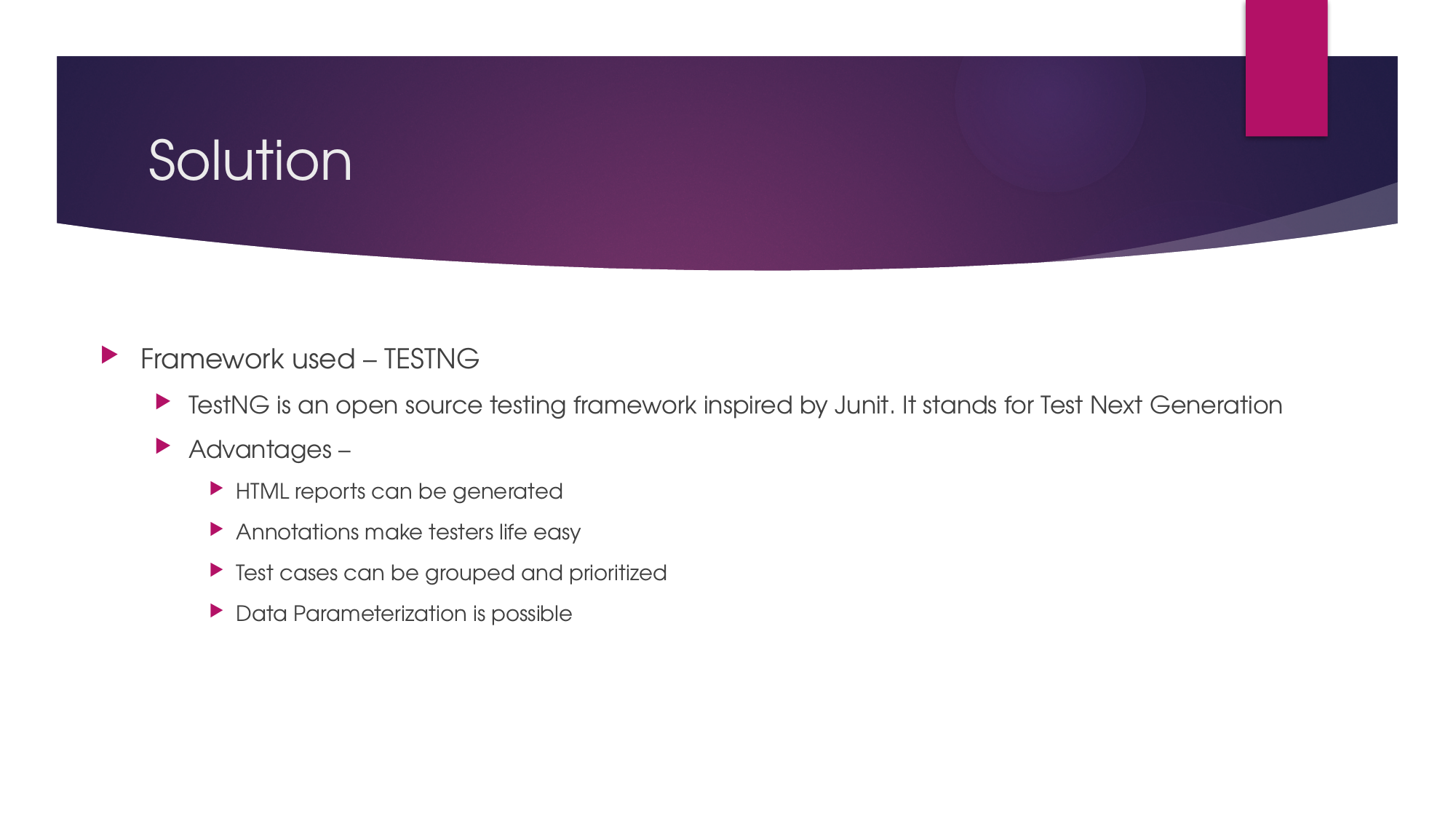

# Solution
Framework used – TESTNG
TestNG is an open source testing framework inspired by Junit. It stands for Test Next Generation
Advantages –
HTML reports can be generated
Annotations make testers life easy
Test cases can be grouped and prioritized
Data Parameterization is possible